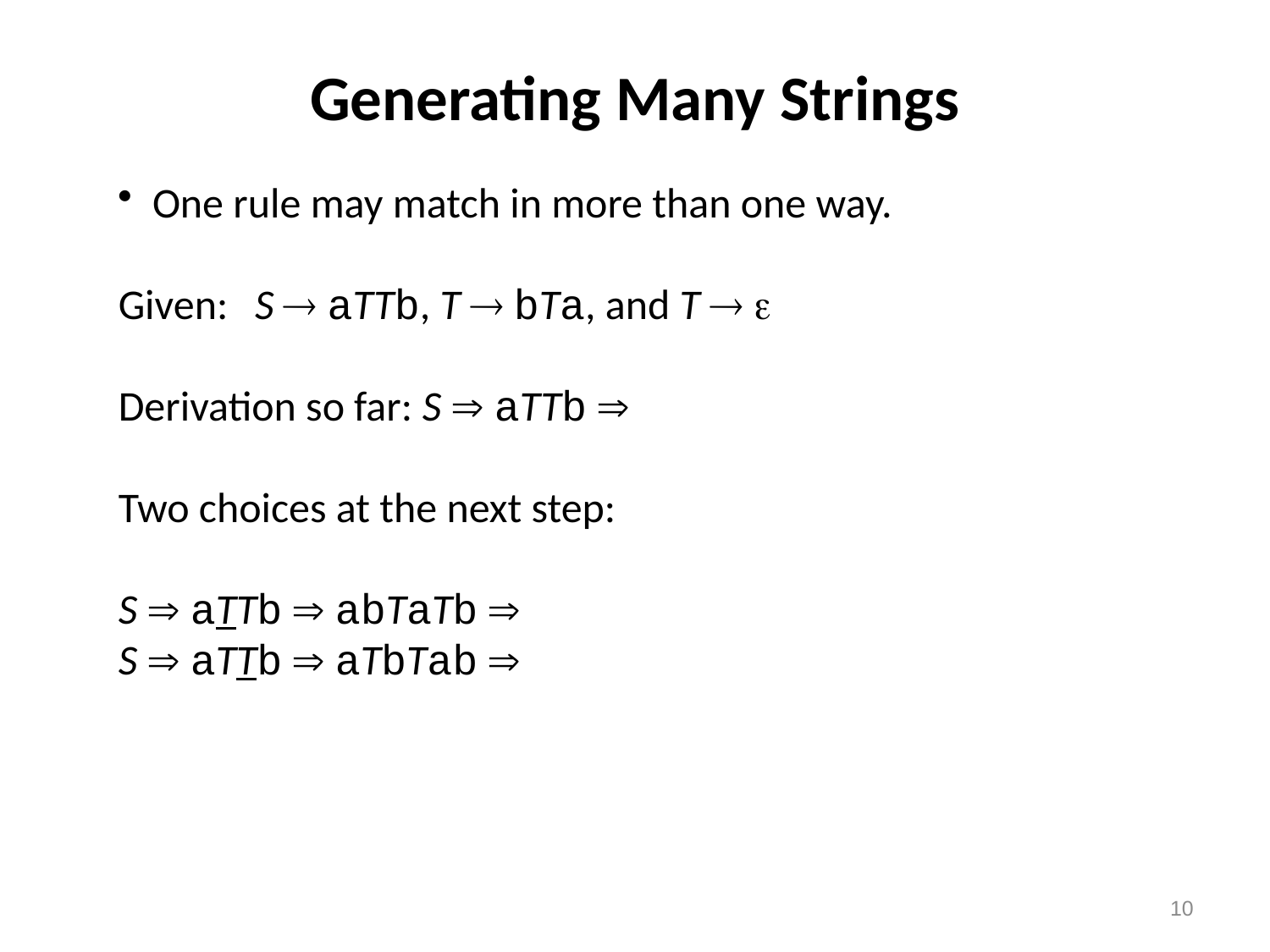

# Generating Many Strings
  One rule may match in more than one way.

Given:	 S → aTTb, T → bTa, and T → ε

Derivation so far: S ⇒ aTTb ⇒

Two choices at the next step:

S ⇒ aTTb ⇒ abTaTb ⇒
S ⇒ aTTb ⇒ aTbTab ⇒
10